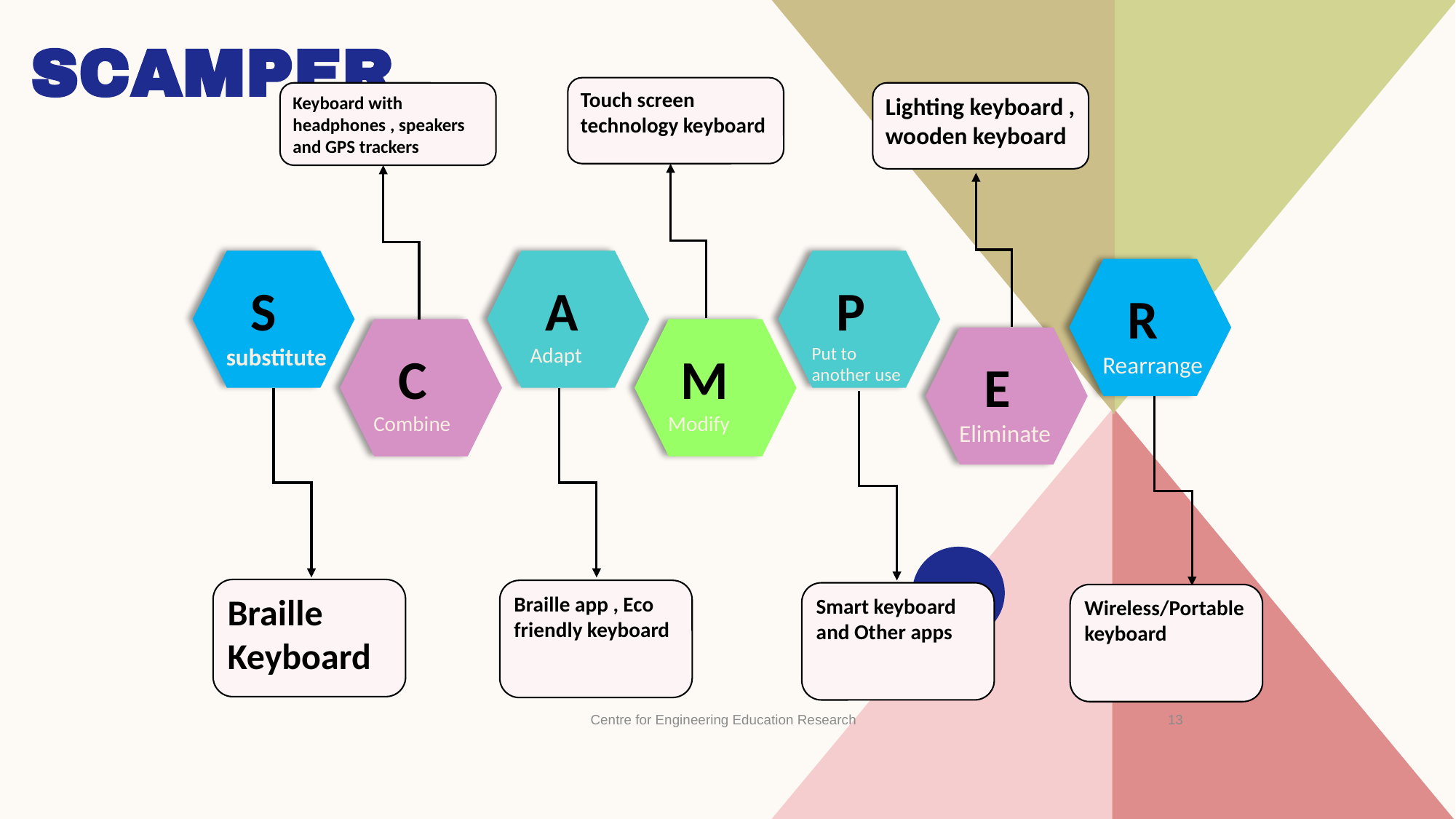

# scamper
Touch screen technology keyboard
Keyboard with headphones , speakers and GPS trackers
Lighting keyboard , wooden keyboard

  S
substitute

  A
  Adapt
  P
Put to another use
  R
Rearrange
  C
Combine
 M
Modify
  E
Eliminate
Braille Keyboard
Braille app , Eco friendly keyboard
Smart keyboard and Other apps
Wireless/Portable keyboard
Centre for Engineering Education Research
13